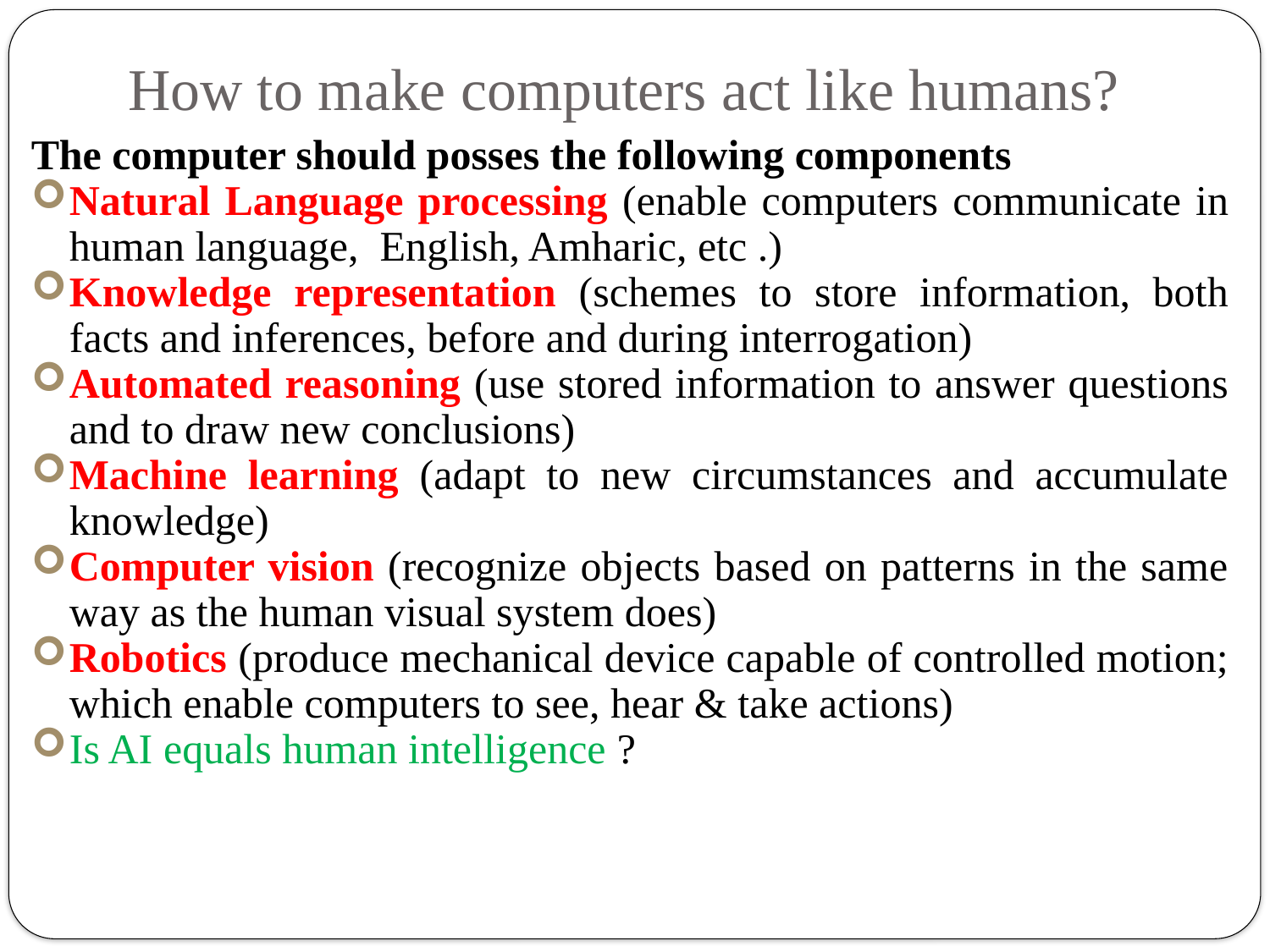

# How to make computers act like humans?
The computer should posses the following components
Natural Language processing (enable computers communicate in human language,  English, Amharic, etc .)
Knowledge representation (schemes to store information, both facts and inferences, before and during interrogation)
Automated reasoning (use stored information to answer questions and to draw new conclusions)
Machine learning (adapt to new circumstances and accumulate knowledge)
Computer vision (recognize objects based on patterns in the same way as the human visual system does)
Robotics (produce mechanical device capable of controlled motion; which enable computers to see, hear & take actions)
Is AI equals human intelligence ?